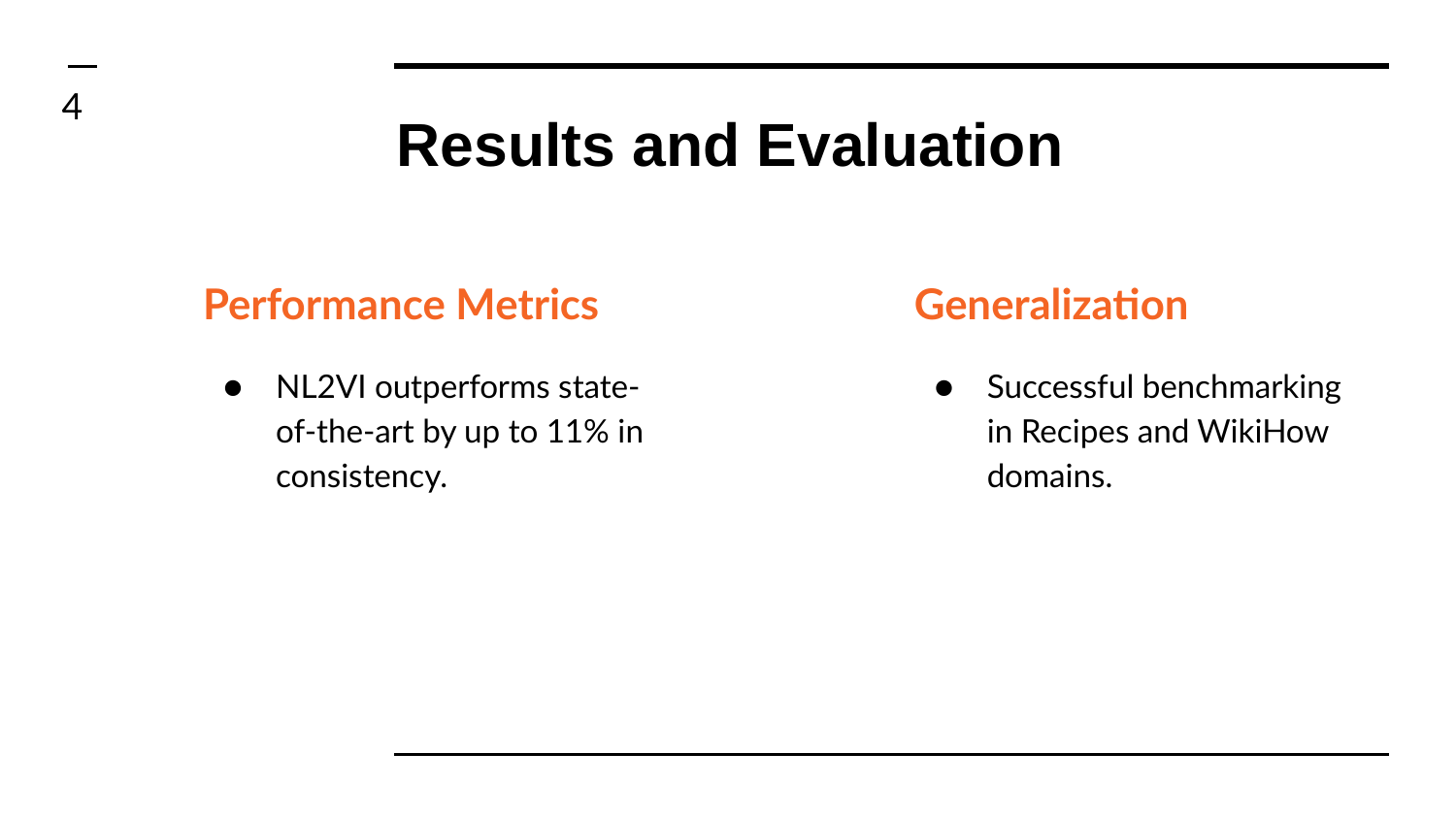

4
# Results and Evaluation
Performance Metrics
NL2VI outperforms state-of-the-art by up to 11% in consistency.
Generalization
Successful benchmarking in Recipes and WikiHow domains.